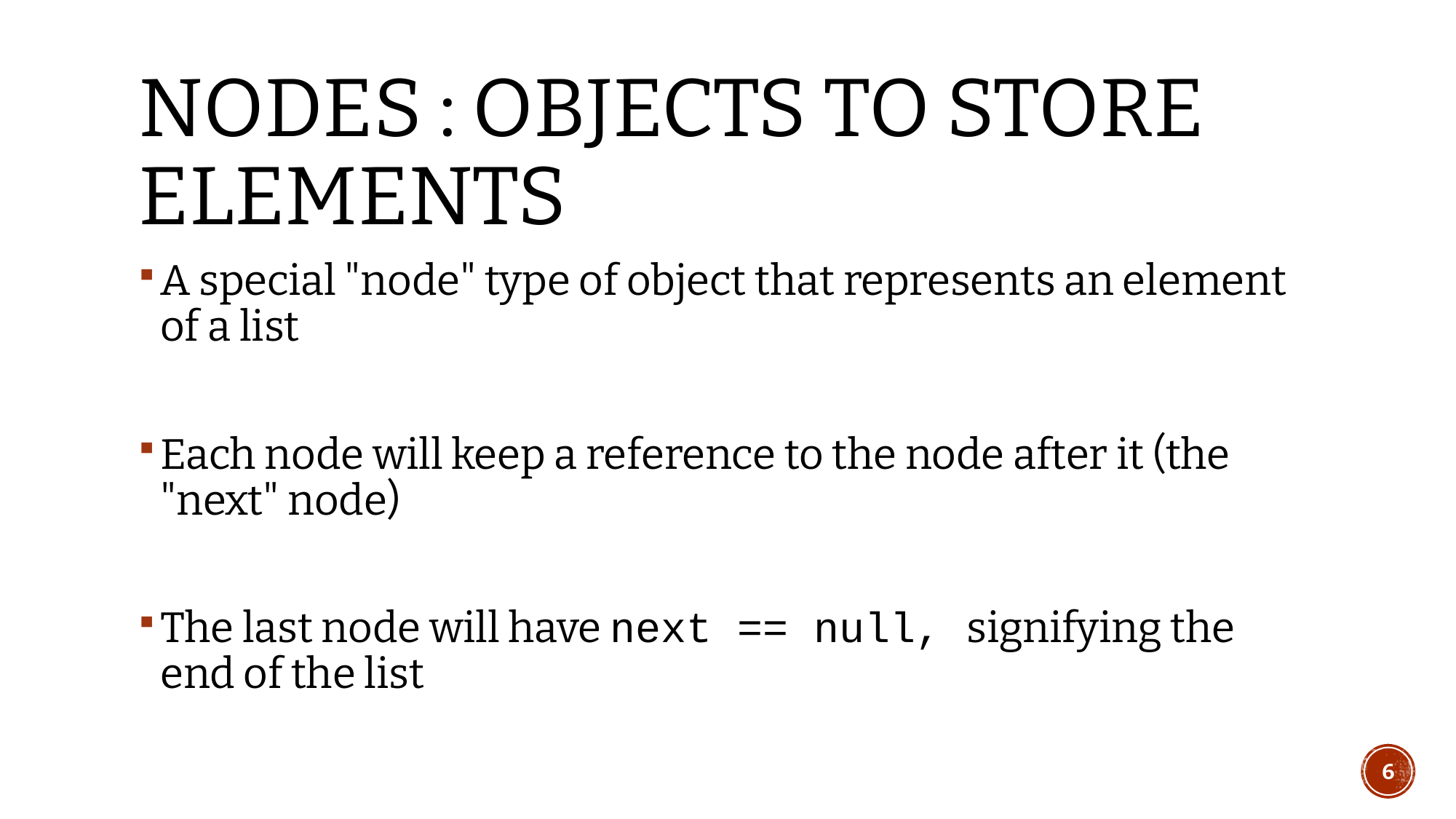

# Nodes : objects to store elements
A special "node" type of object that represents an element of a list

Each node will keep a reference to the node after it (the "next" node)

The last node will have next == null, signifying the end of the list

6